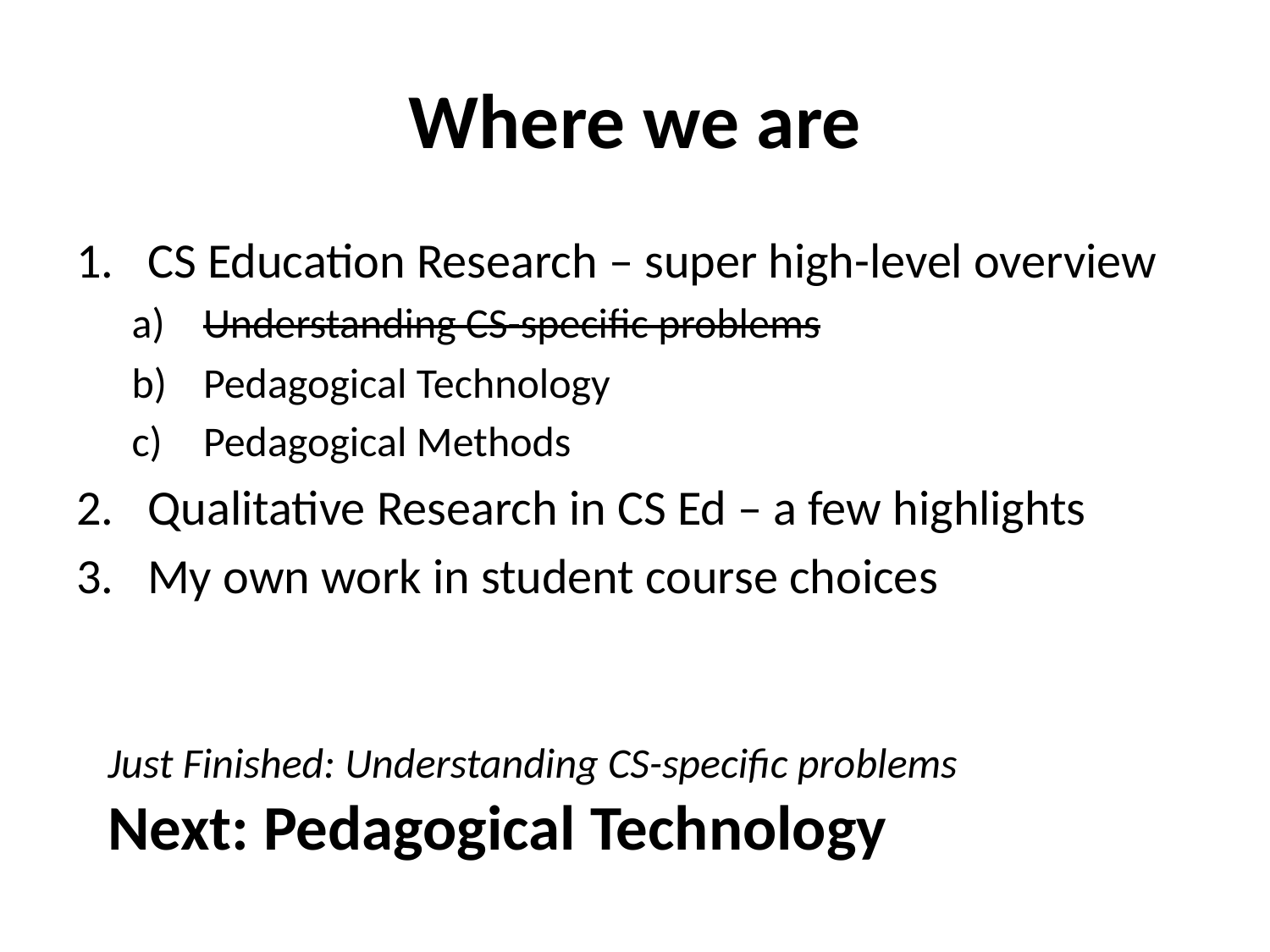

# Where we are
CS Education Research – super high-level overview
Understanding CS-specific problems
Pedagogical Technology
Pedagogical Methods
Qualitative Research in CS Ed – a few highlights
My own work in student course choices
Just Finished: Understanding CS-specific problems
Next: Pedagogical Technology